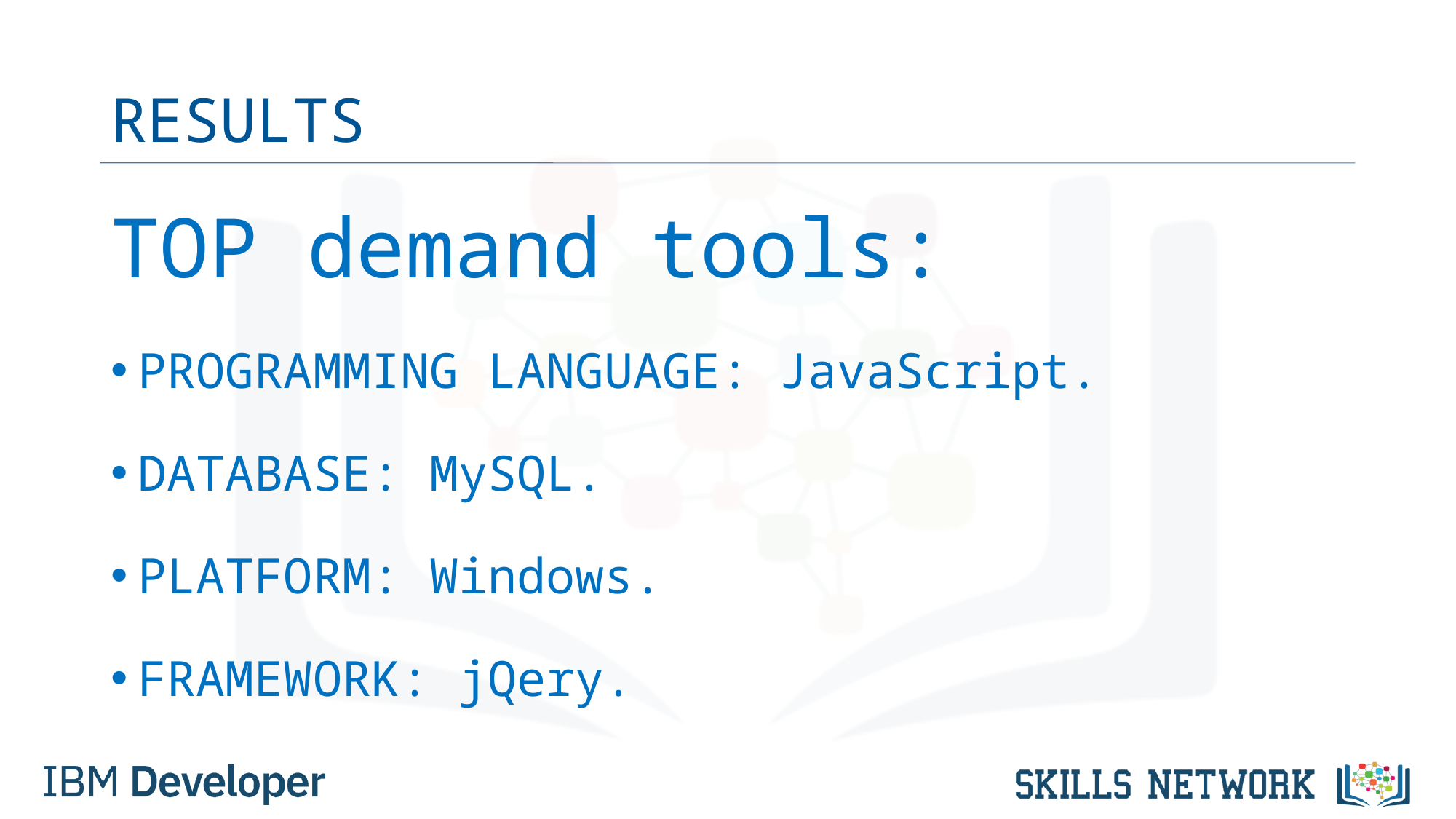

# RESULTS
TOP demand tools:
PROGRAMMING LANGUAGE: JavaScript.
DATABASE: MySQL.
PLATFORM: Windows.
FRAMEWORK: jQery.